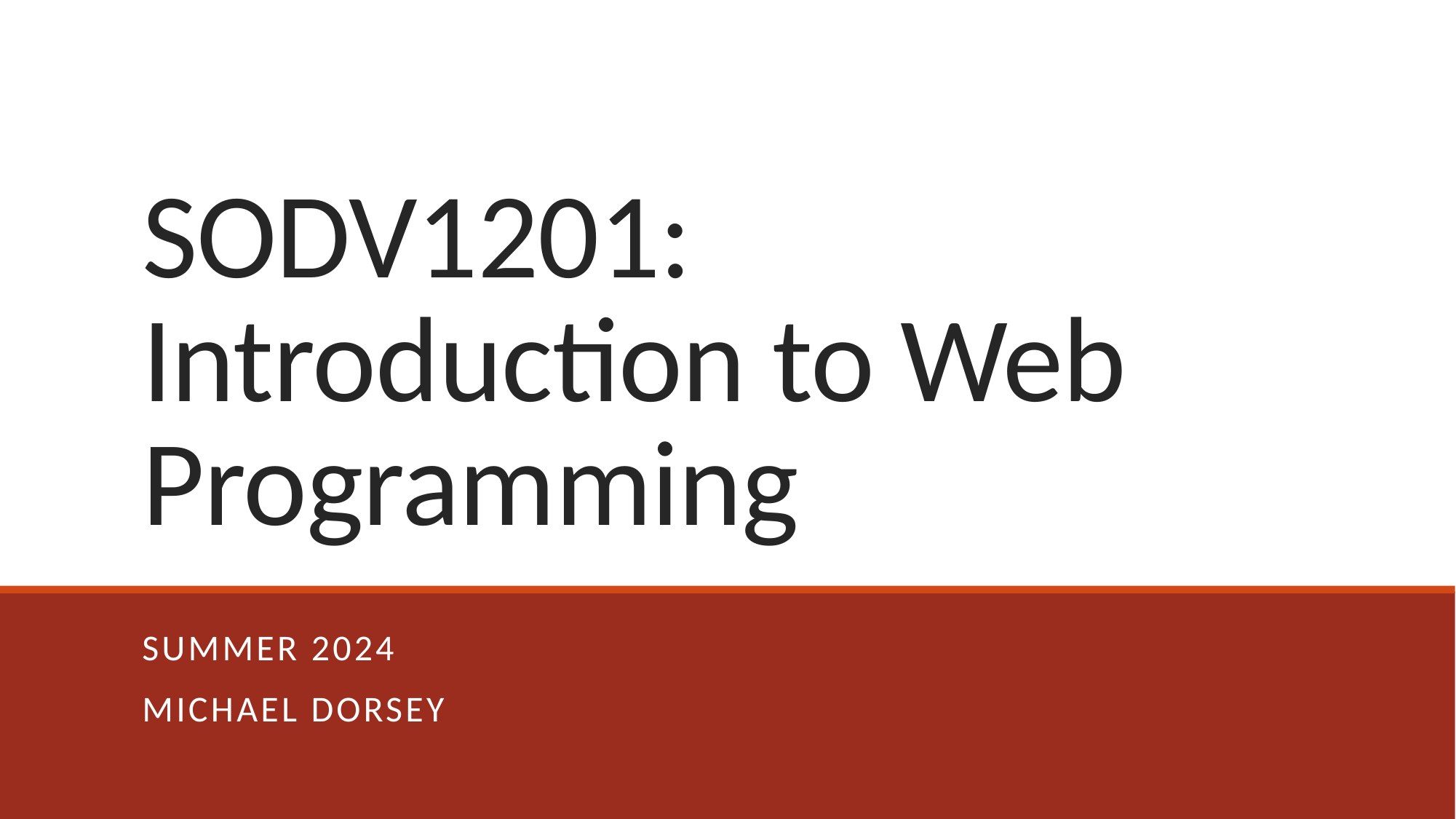

# SODV1201: Introduction to Web Programming

SUMMER 2024
Michael Dorsey